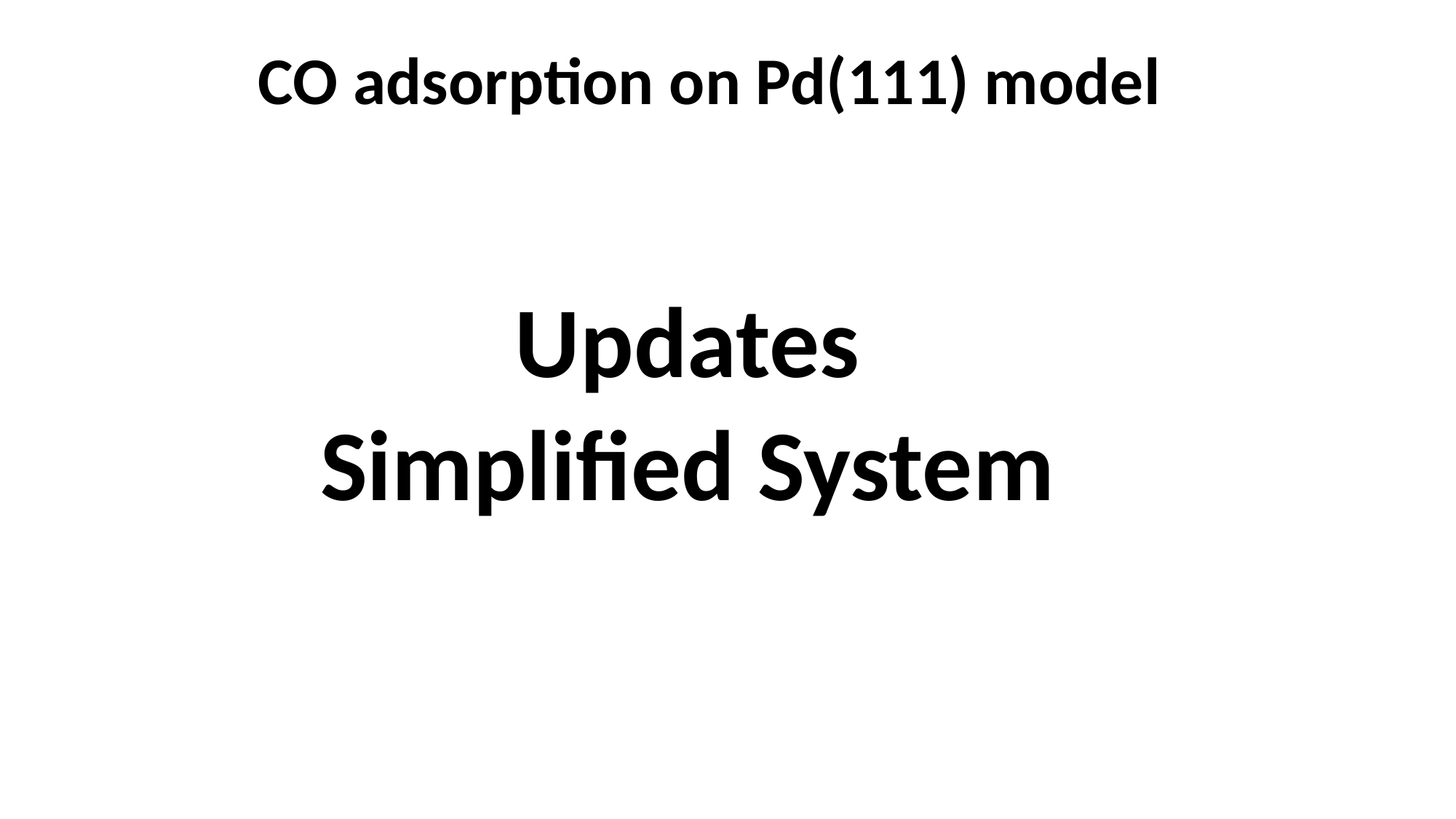

CO adsorption on Pd(111) model
Updates
Simplified System